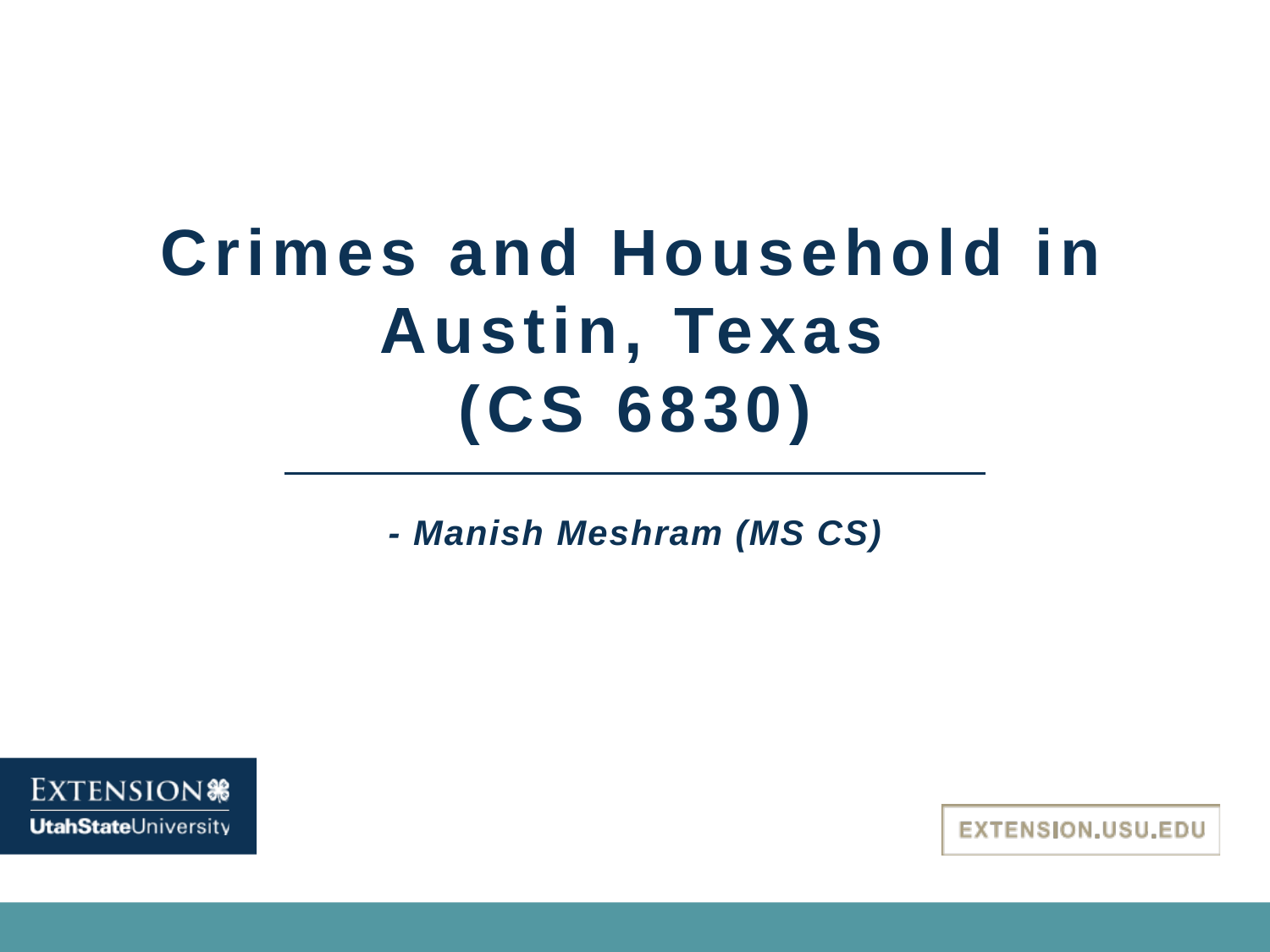

# Crimes and Household in Austin, Texas (CS 6830)
- Manish Meshram (MS CS)